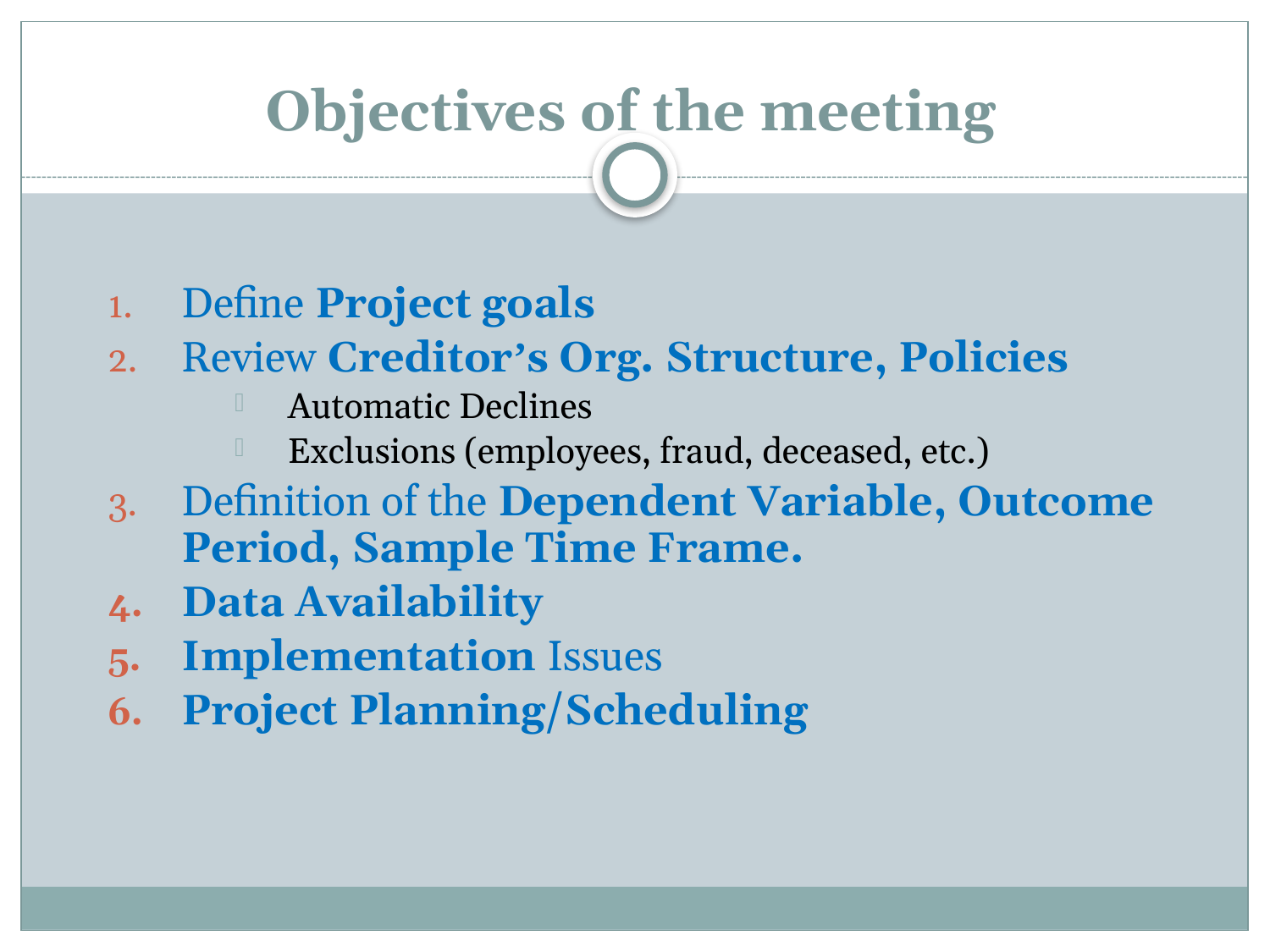

# Objectives of the meeting
Define Project goals
Review Creditor’s Org. Structure, Policies
Automatic Declines
Exclusions (employees, fraud, deceased, etc.)
Definition of the Dependent Variable, Outcome Period, Sample Time Frame.
Data Availability
Implementation Issues
Project Planning/Scheduling